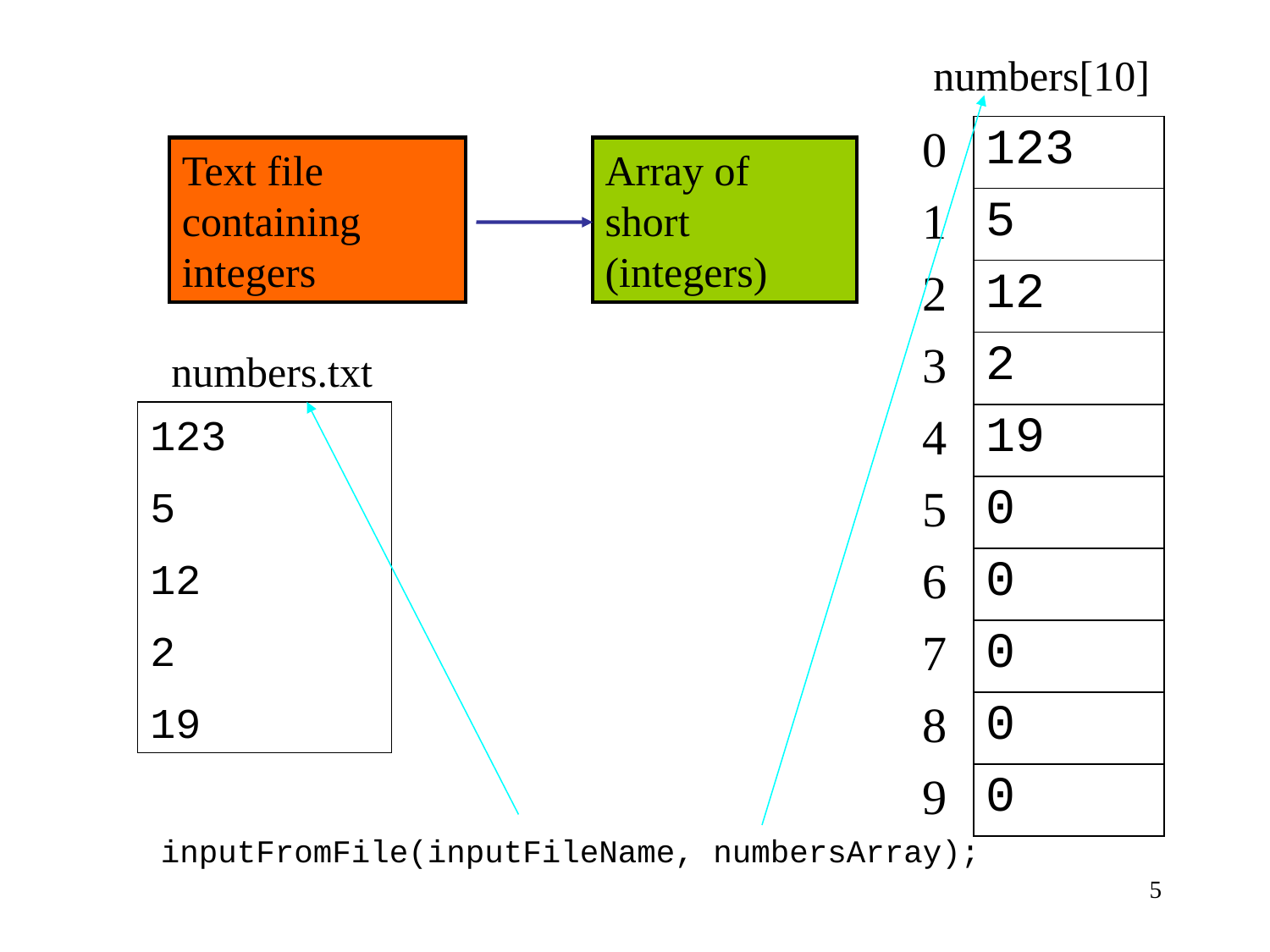

numbers[10]

| 0 | 123 |
| --- | --- |
| 1 | 5 |
| 2 | 12 |
| 3 | 2 |
| 4 | 19 |
| 5 | 0 |
| 6 | 0 |
| 7 | 0 |
| 8 | 0 |
| 9 | 0 |
Text file containing integers
Array of short (integers)

numbers.txt
123
5
12
2
19

inputFromFile(inputFileName, numbersArray);

5